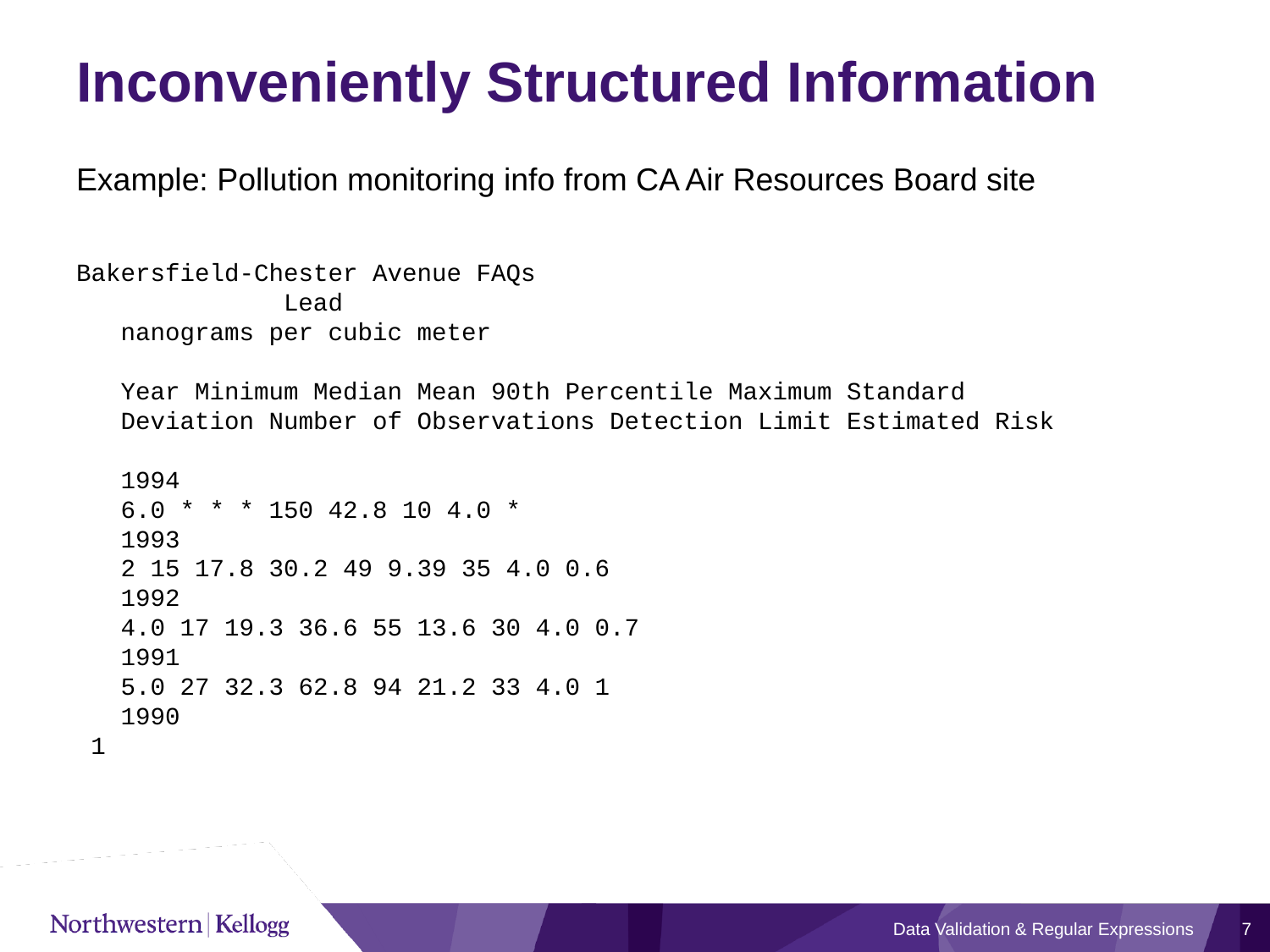

# Inconveniently Structured Information
Example: Pollution monitoring info from CA Air Resources Board site
Bakersfield-Chester Avenue FAQs
              Lead
   nanograms per cubic meter

   Year Minimum Median Mean 90th Percentile Maximum Standard
   Deviation Number of Observations Detection Limit Estimated Risk

   1994
   6.0 * * * 150 42.8 10 4.0 *
   1993
   2 15 17.8 30.2 49 9.39 35 4.0 0.6
   1992
   4.0 17 19.3 36.6 55 13.6 30 4.0 0.7
   1991
   5.0 27 32.3 62.8 94 21.2 33 4.0 1
   1990
 1

Data Validation & Regular Expressions
7